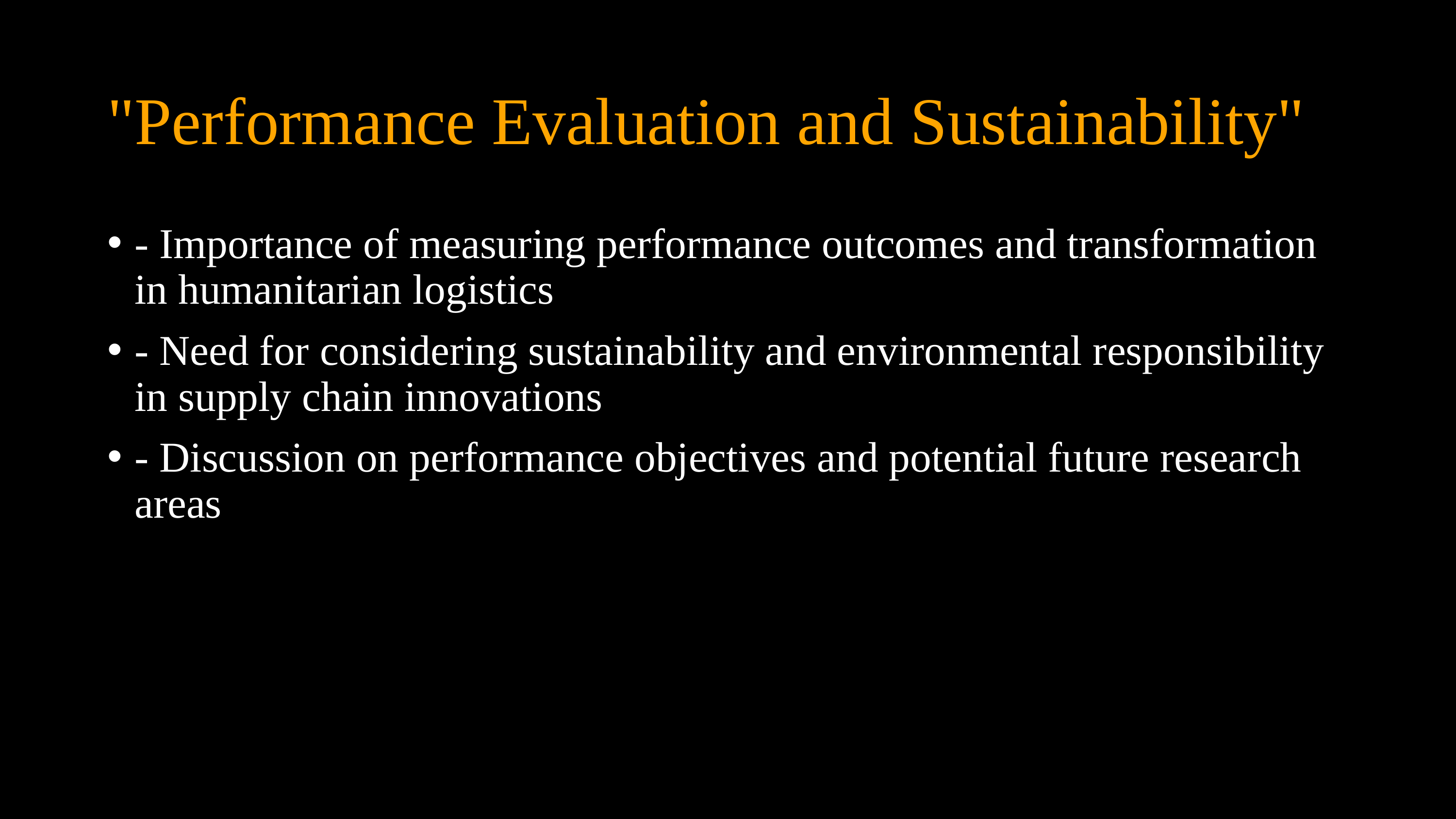

# "Performance Evaluation and Sustainability"
- Importance of measuring performance outcomes and transformation in humanitarian logistics
- Need for considering sustainability and environmental responsibility in supply chain innovations
- Discussion on performance objectives and potential future research areas